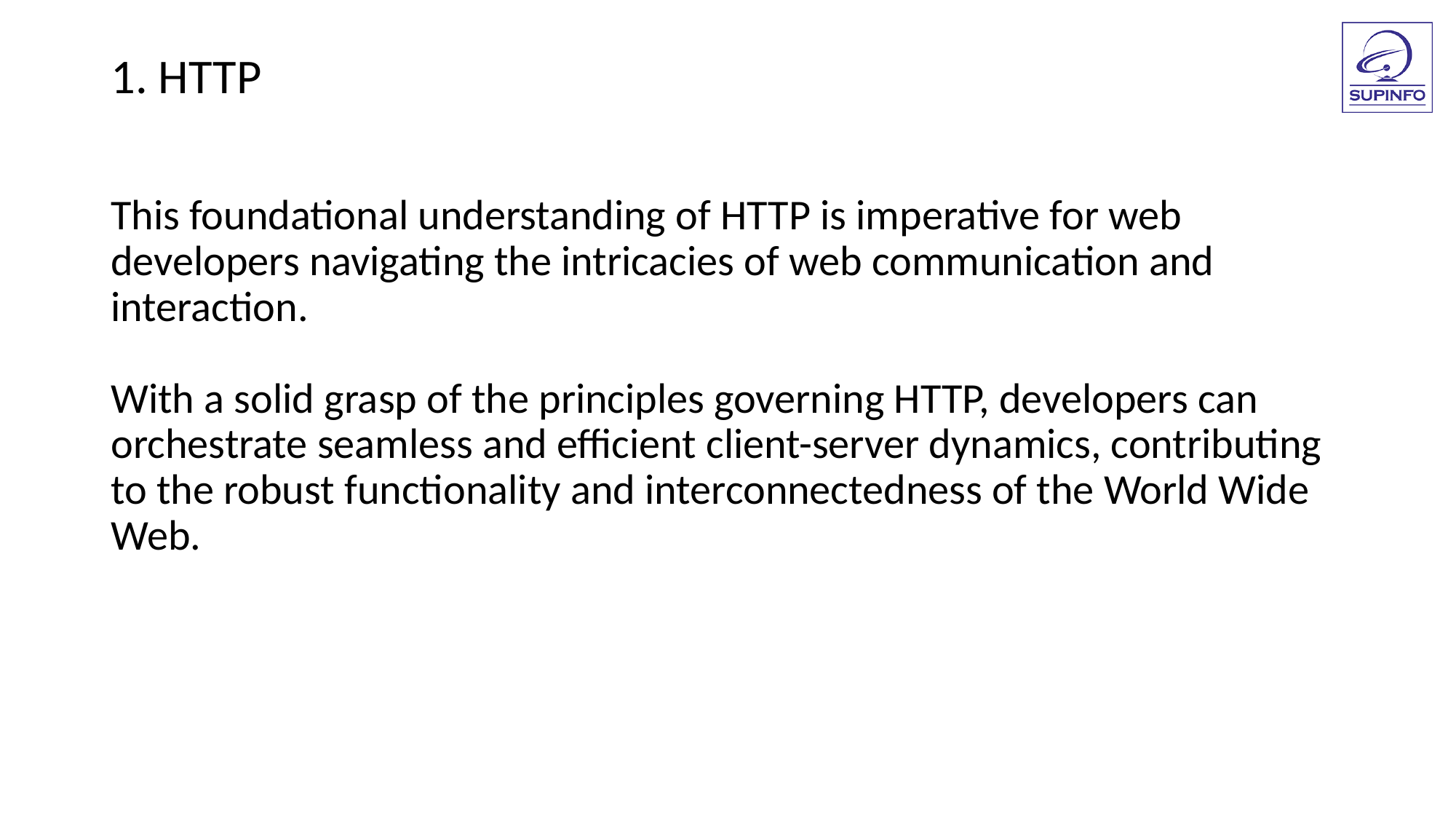

1. HTTP
This foundational understanding of HTTP is imperative for web developers navigating the intricacies of web communication and interaction.

With a solid grasp of the principles governing HTTP, developers can orchestrate seamless and efficient client-server dynamics, contributing to the robust functionality and interconnectedness of the World Wide Web.